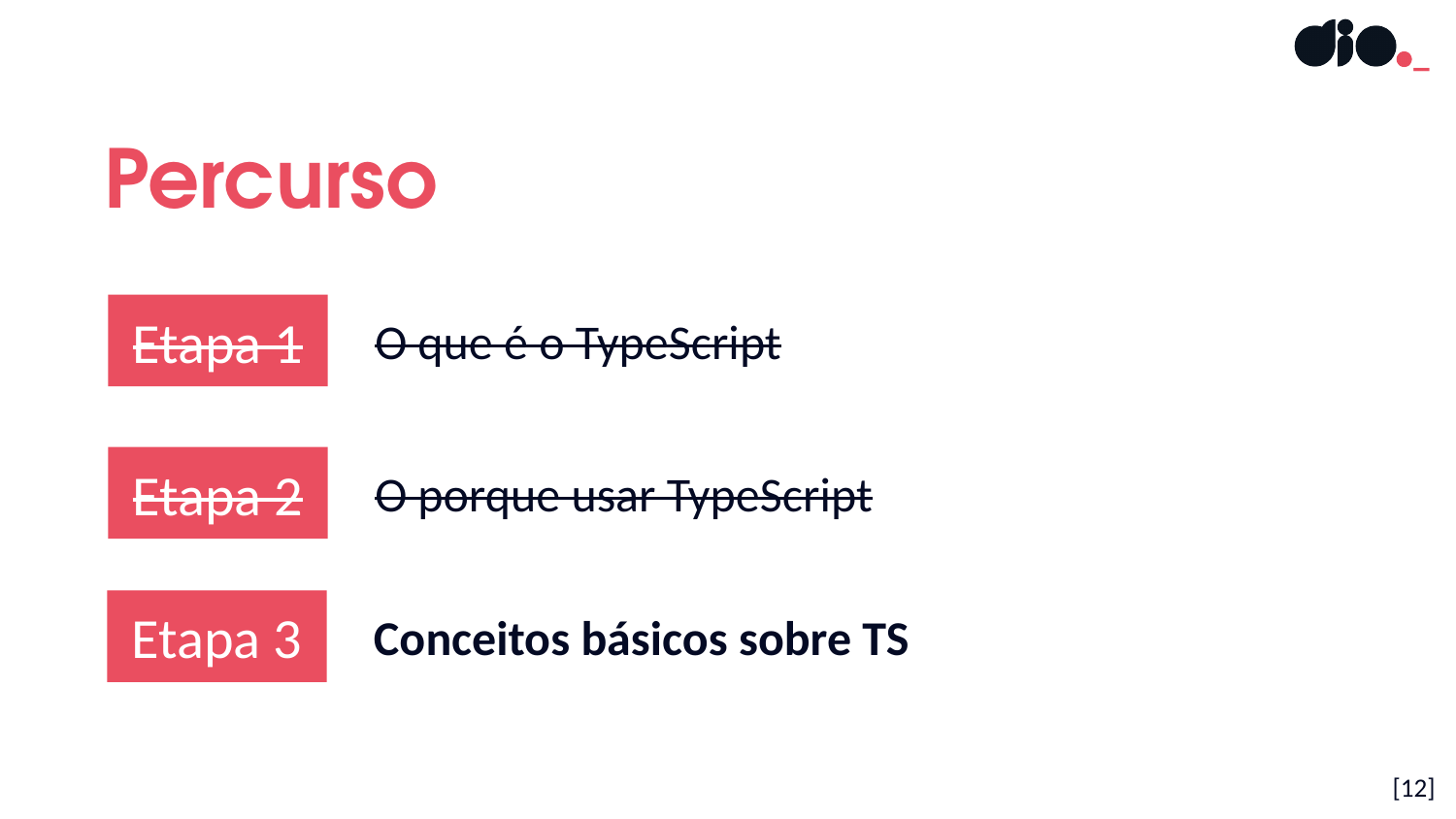

Percurso
Etapa 1
O que é o TypeScript
Etapa 2
O porque usar TypeScript
Etapa 3
Conceitos básicos sobre TS
[12]